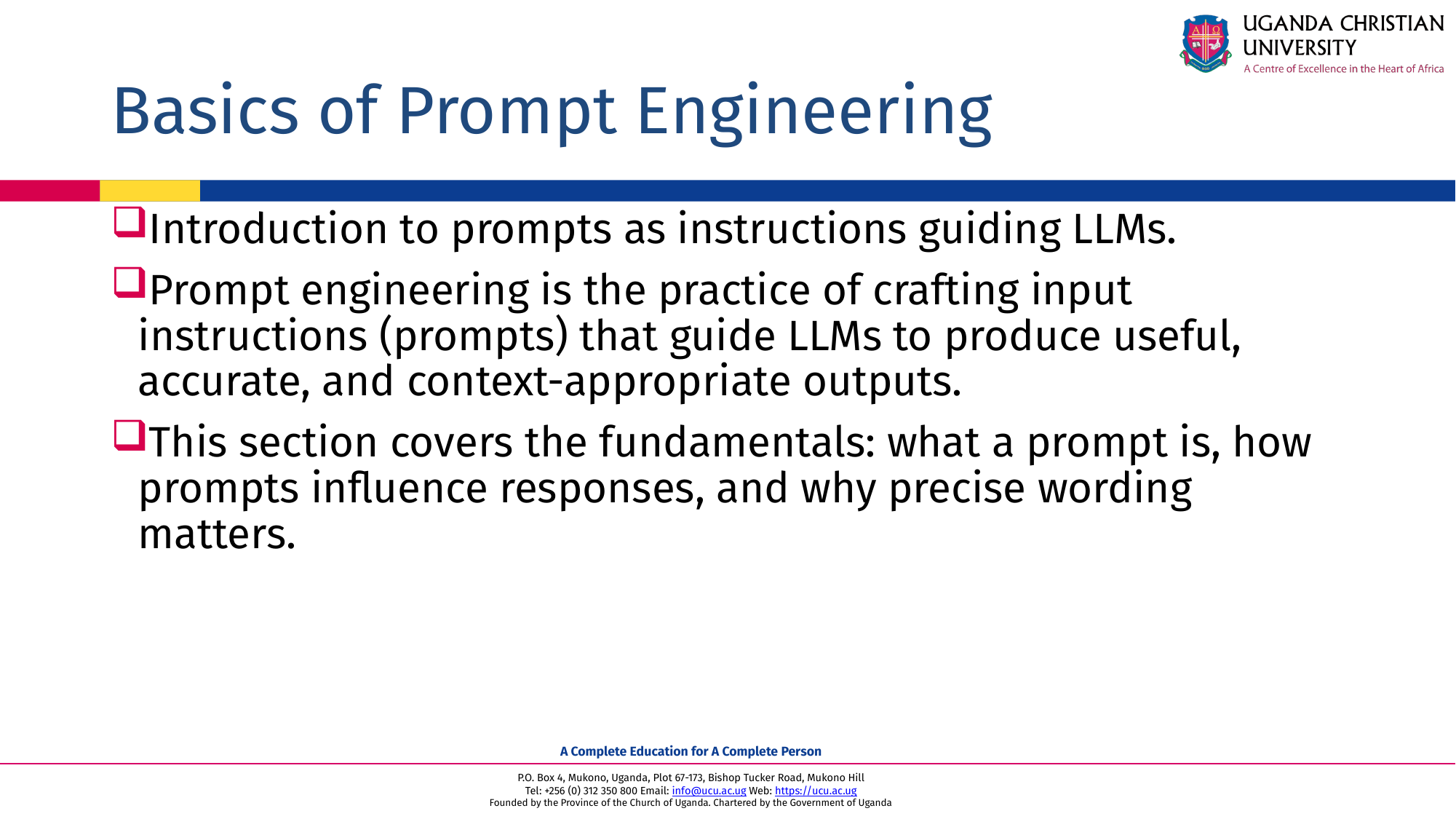

# Basics of Prompt Engineering
Introduction to prompts as instructions guiding LLMs.
Prompt engineering is the practice of crafting input instructions (prompts) that guide LLMs to produce useful, accurate, and context-appropriate outputs.
This section covers the fundamentals: what a prompt is, how prompts influence responses, and why precise wording matters.